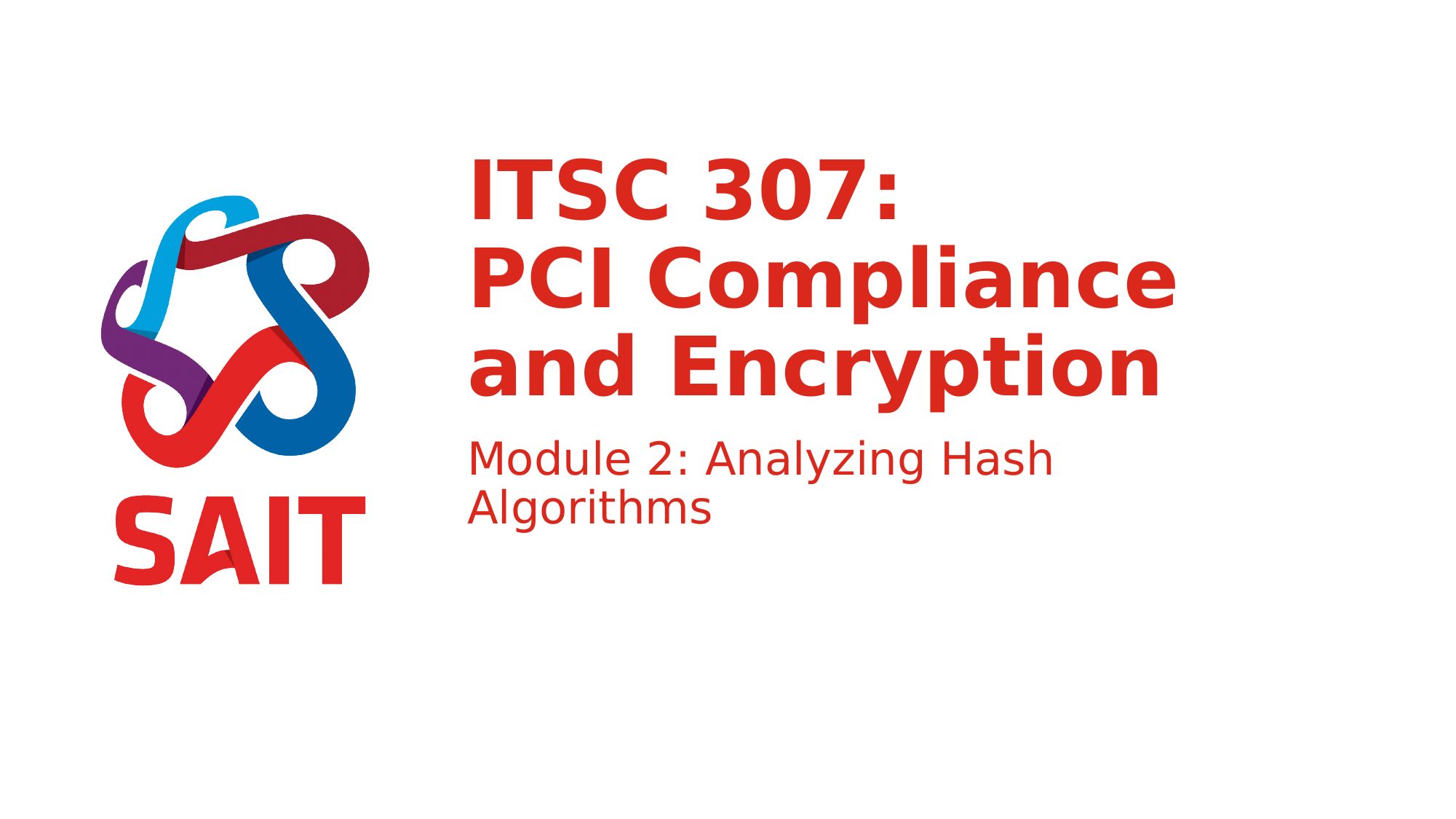

# ITSC 307: PCI Compliance and Encryption
Module 2: Analyzing Hash Algorithms